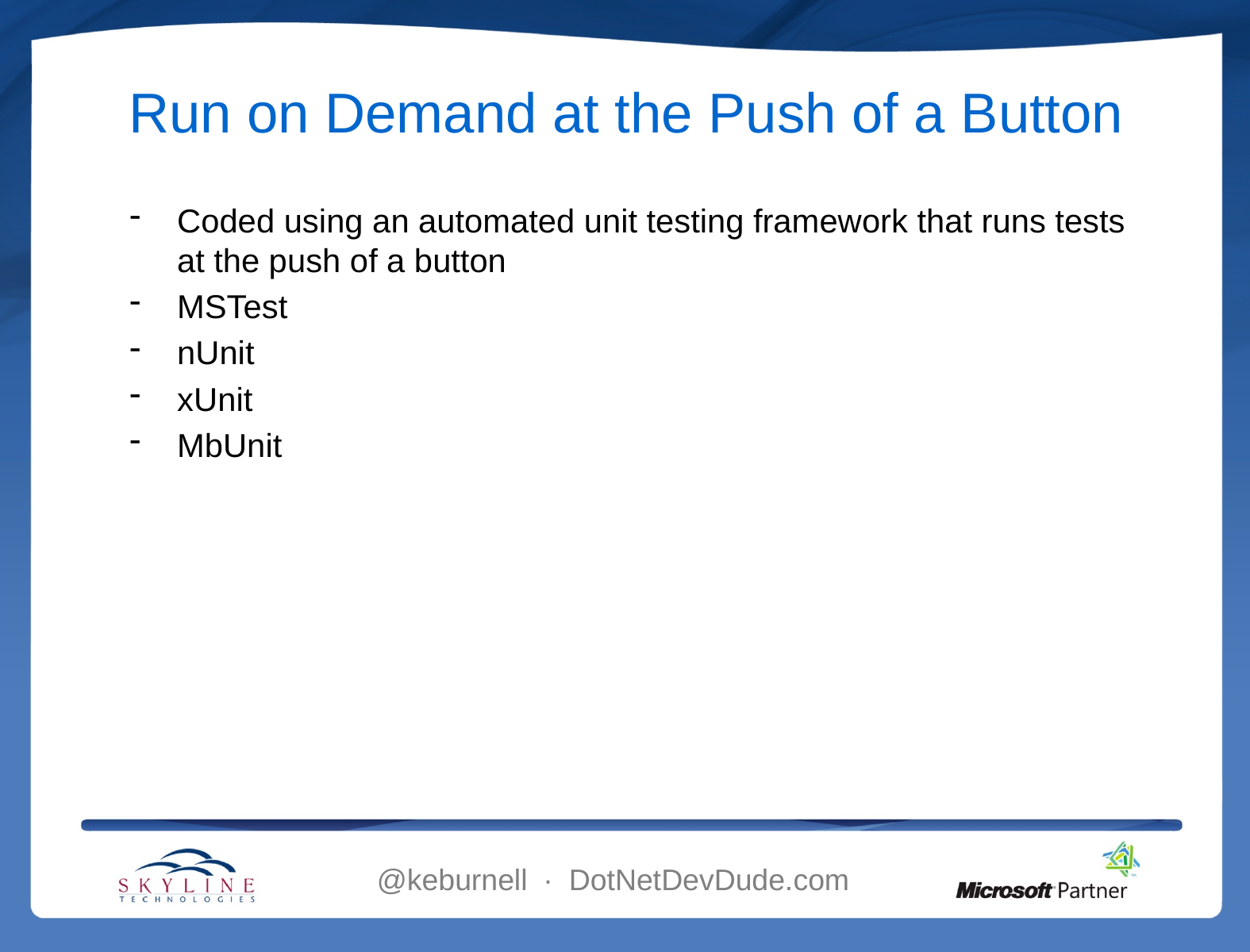

# Run on Demand at the Push of a Button
Coded using an automated unit testing framework that runs tests at the push of a button
MSTest
nUnit
xUnit
MbUnit
@keburnell  ∙  DotNetDevDude.com